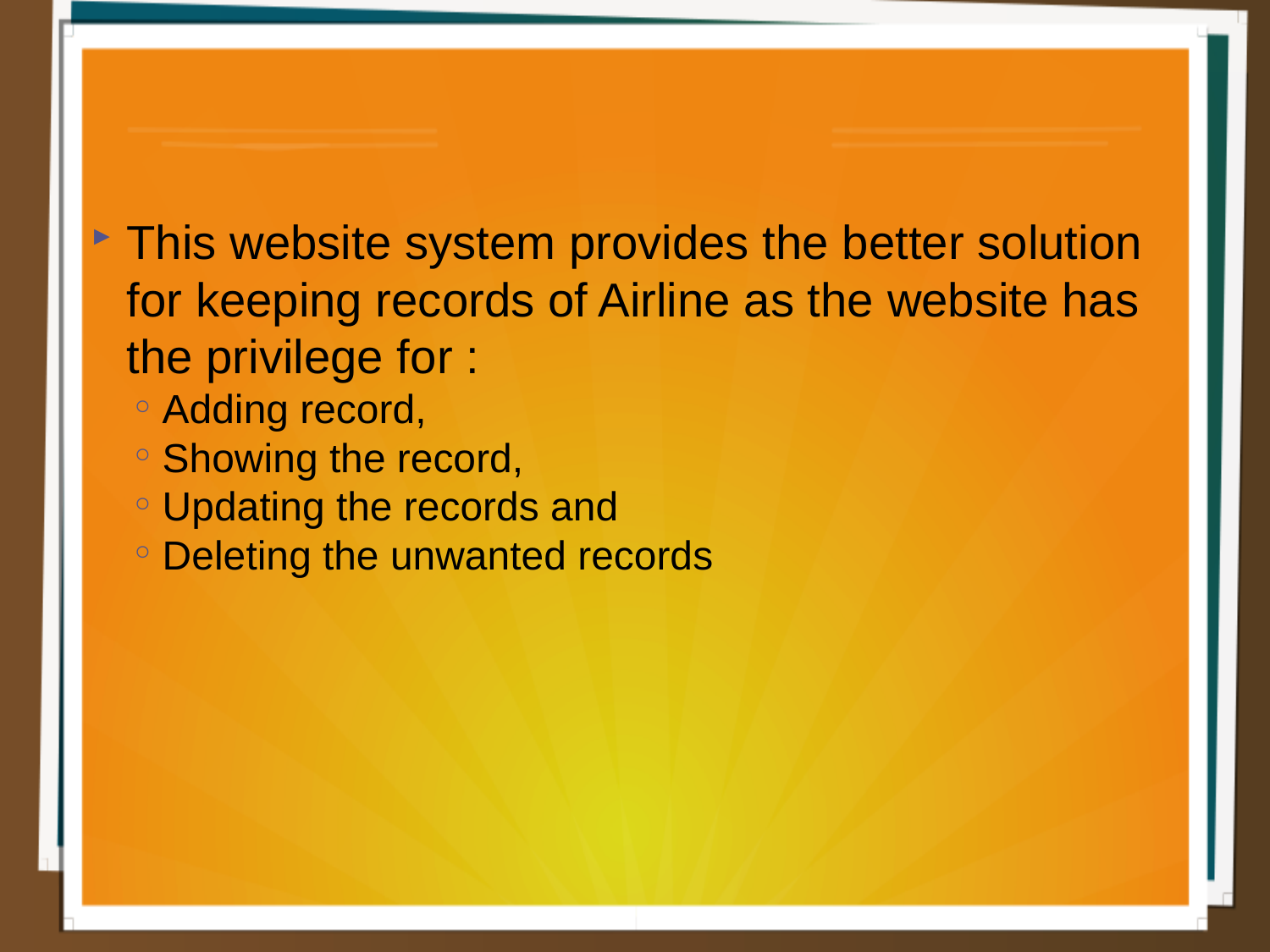

This website system provides the better solution for keeping records of Airline as the website has the privilege for :
Adding record,
Showing the record,
Updating the records and
Deleting the unwanted records